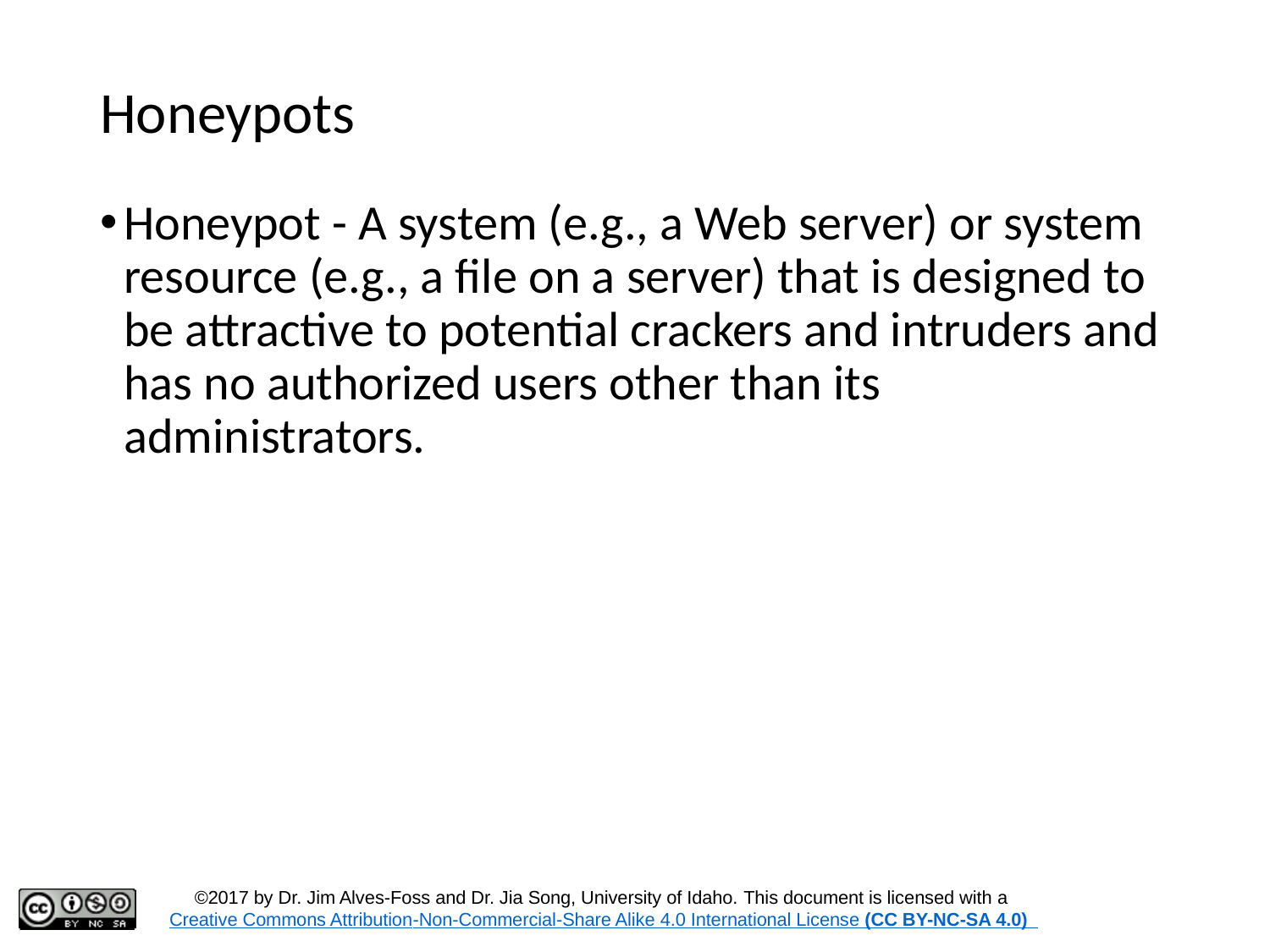

# Honeypots
Honeypot - A system (e.g., a Web server) or system resource (e.g., a file on a server) that is designed to be attractive to potential crackers and intruders and has no authorized users other than its administrators.